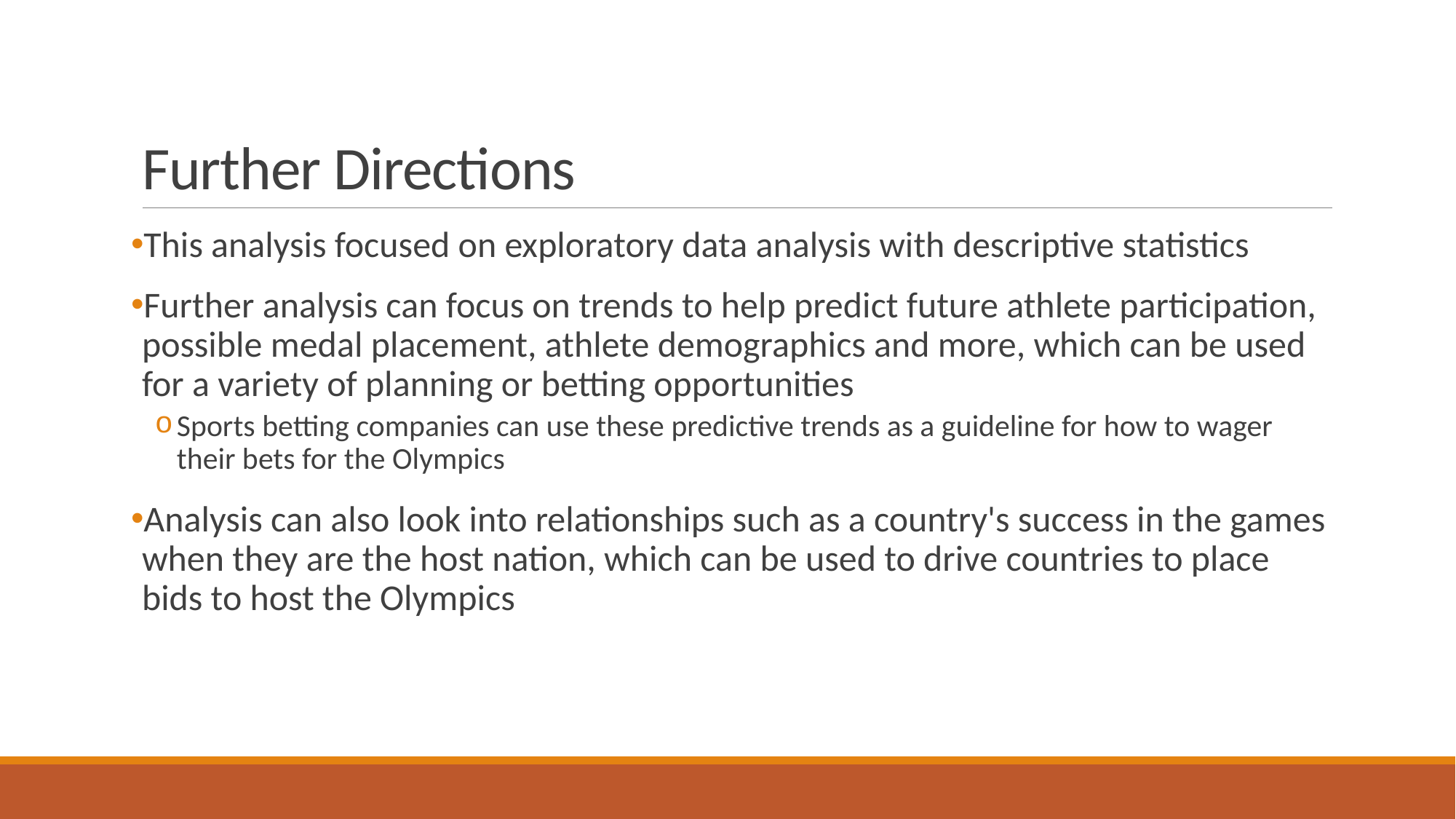

# Further Directions
This analysis focused on exploratory data analysis with descriptive statistics
Further analysis can focus on trends to help predict future athlete participation, possible medal placement, athlete demographics and more, which can be used for a variety of planning or betting opportunities
Sports betting companies can use these predictive trends as a guideline for how to wager their bets for the Olympics
Analysis can also look into relationships such as a country's success in the games when they are the host nation, which can be used to drive countries to place bids to host the Olympics